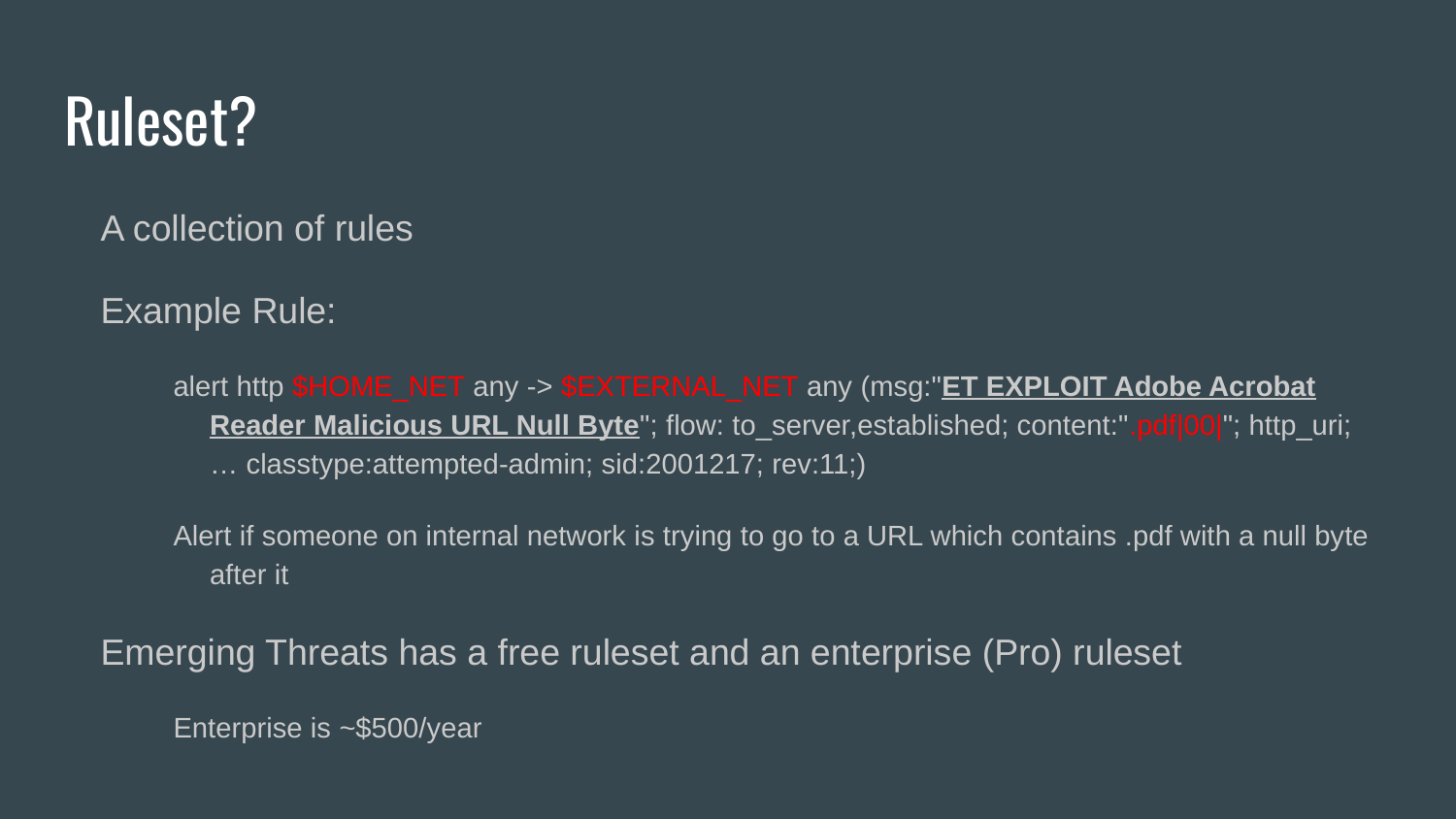

# Ruleset?
A collection of rules
Example Rule:
alert http $HOME_NET any -> $EXTERNAL_NET any (msg:"ET EXPLOIT Adobe Acrobat Reader Malicious URL Null Byte"; flow: to_server,established; content:".pdf|00|"; http_uri;  … classtype:attempted-admin; sid:2001217; rev:11;)
Alert if someone on internal network is trying to go to a URL which contains .pdf with a null byte after it
Emerging Threats has a free ruleset and an enterprise (Pro) ruleset
Enterprise is ~$500/year